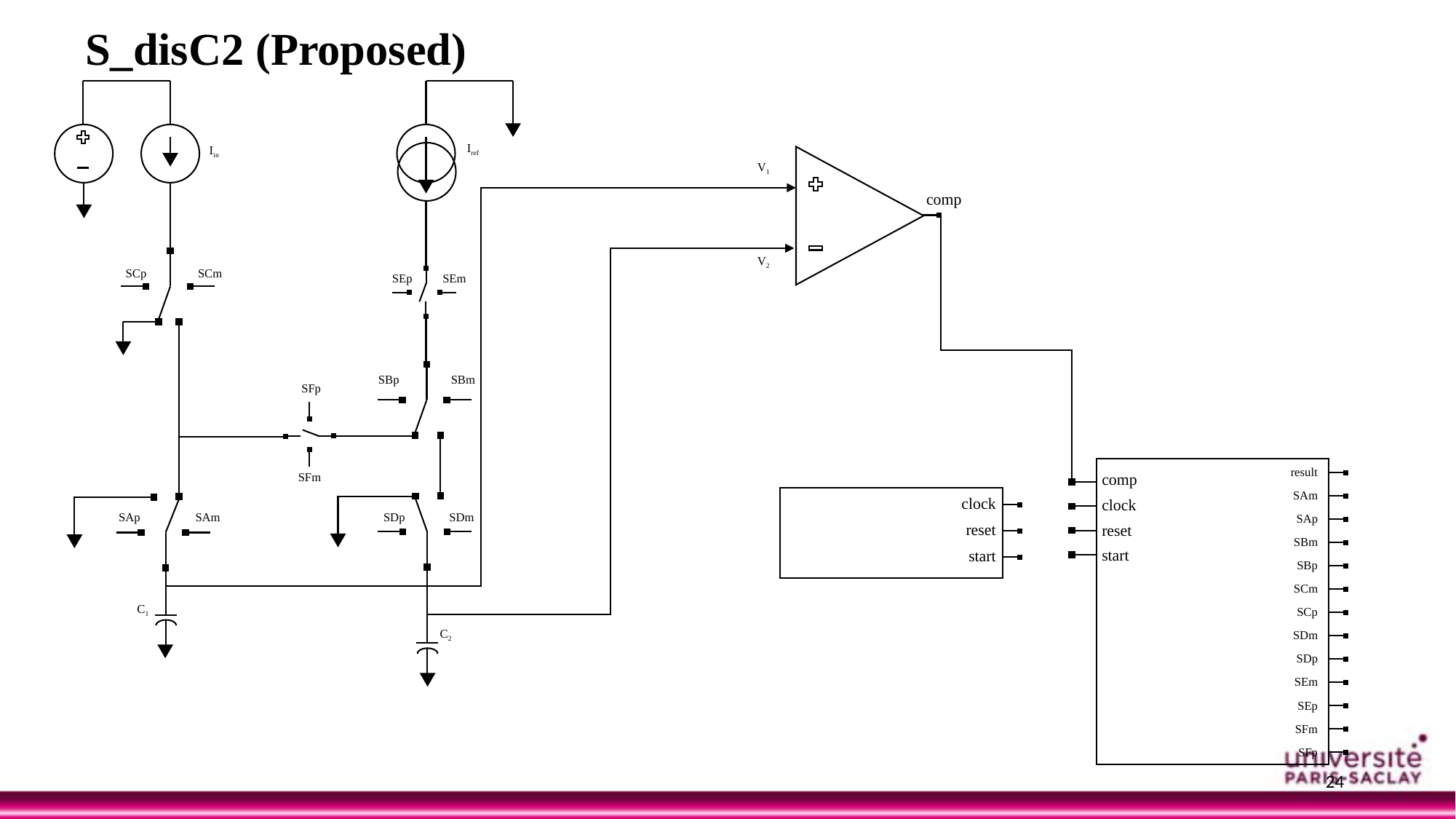

# S_disC2 (Proposed)

comp

SCp
SCm
SEp
SEm
SBp
SBm
SFp

result
SAm
SAp
SBm
SBp
SCm
SCp
SDm
SDp
SEm
SEp
SFm
SFp

comp

clock

reset

start

SFm

clock
reset
start

SAp
SAm
SDp
SDm
C1
C2
Iref
Iin
V1
V2
24